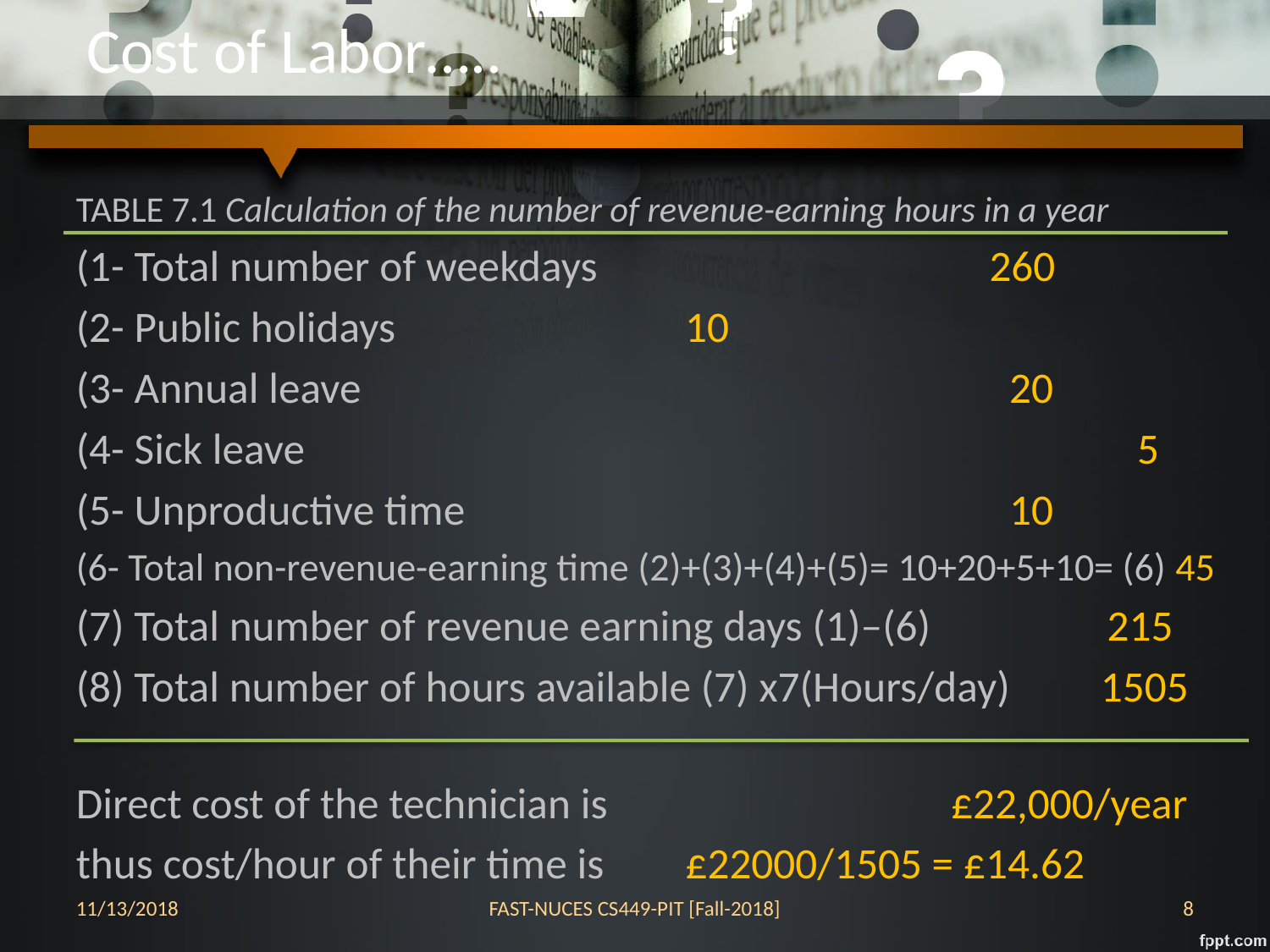

Cost of Labor…..
TABLE 7.1 Calculation of the number of revenue-earning hours in a year
(1- Total number of weekdays				     260
(2- Public holidays  	  	       10
(3- Annual leave 					 	       20
(4- Sick leave					                	         5
(5- Unproductive time				  	       10
(6- Total non-revenue-earning time (2)+(3)+(4)+(5)= 10+20+5+10= (6) 45
(7) Total number of revenue earning days (1)–(6) 	      215
(8) Total number of hours available (7) x7(Hours/day)         1505

Direct cost of the technician is 		            £22,000/year
thus cost/hour of their time is 	       £22000/1505 = £14.62

11/13/2018
FAST-NUCES CS449-PIT [Fall-2018]
8